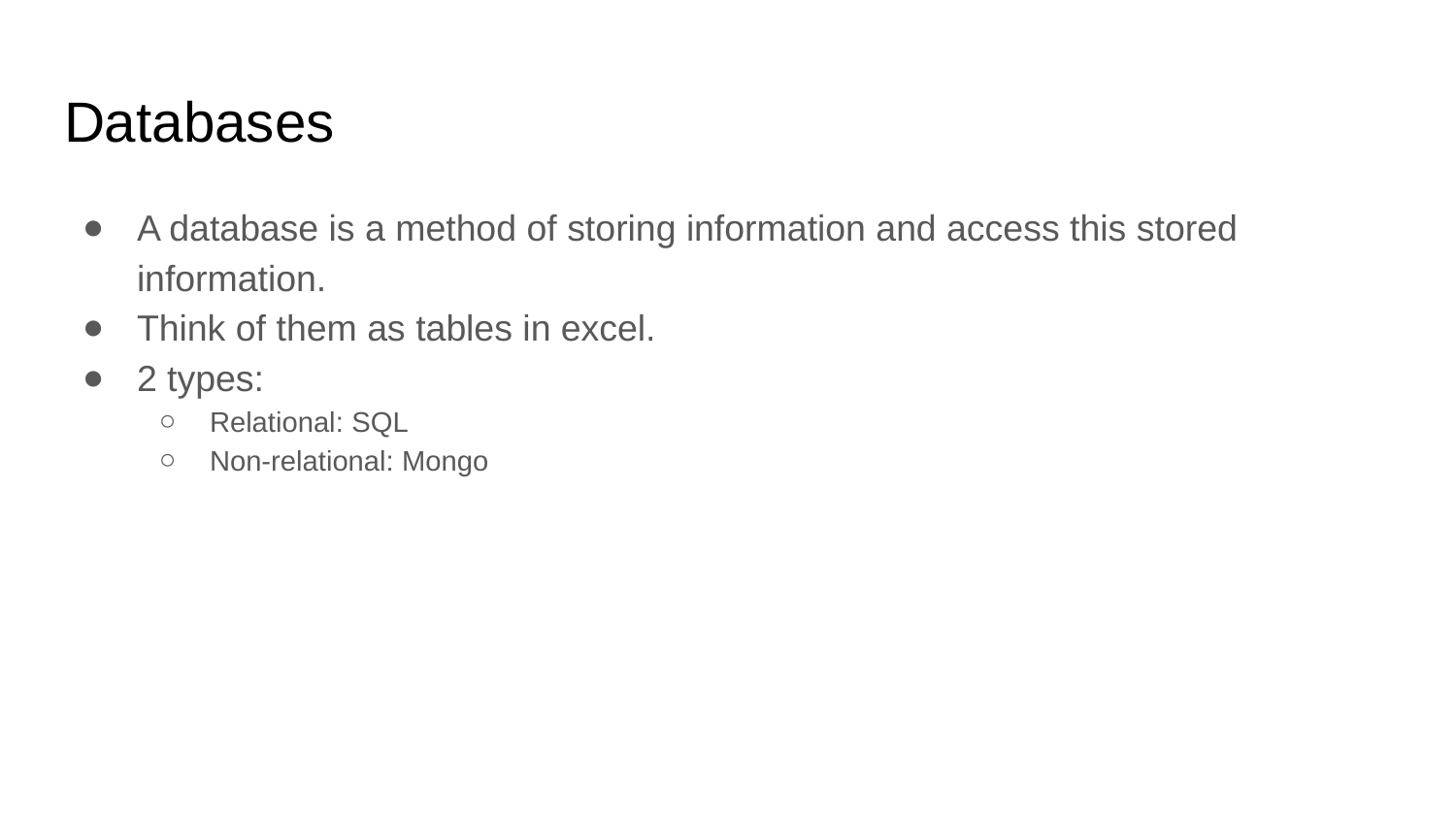

# Databases
A database is a method of storing information and access this stored information.
Think of them as tables in excel.
2 types:
Relational: SQL
Non-relational: Mongo